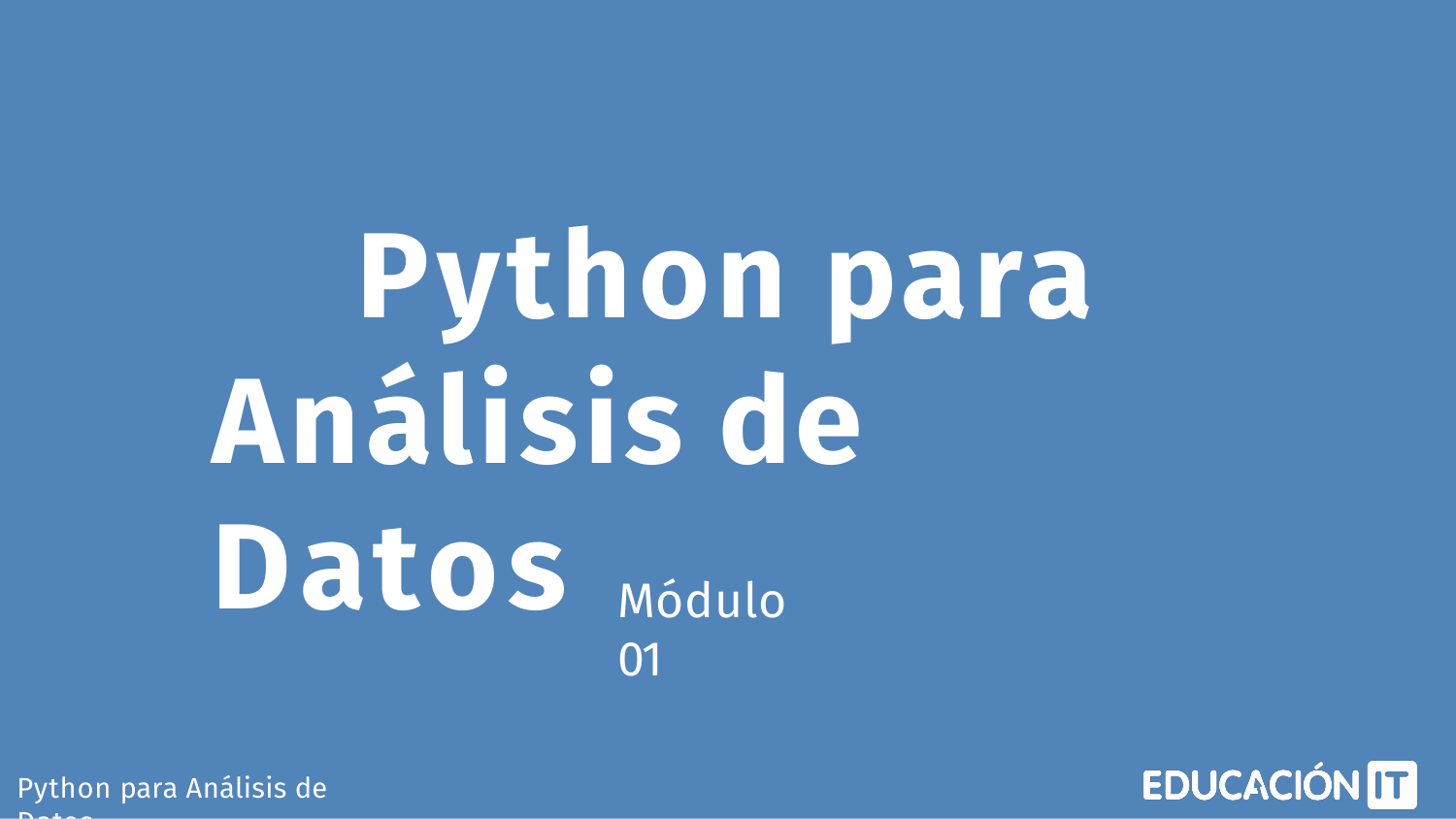

Python para  Análisis de Datos
Módulo 01
Python para Análisis de Datos